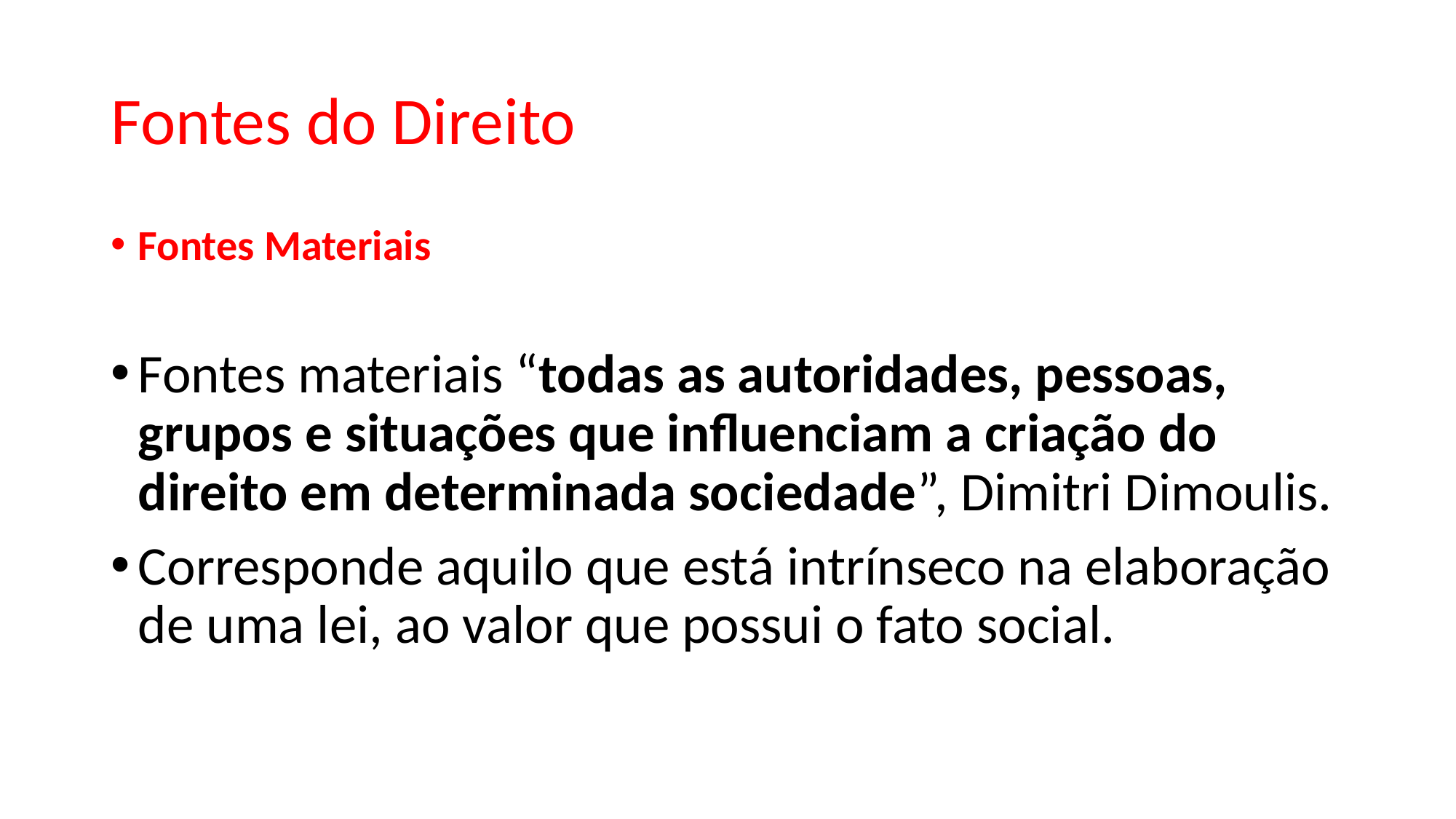

# Fontes do Direito
Fontes Materiais

Fontes materiais “todas as autoridades, pessoas, grupos e situações que influenciam a criação do direito em determinada sociedade”, Dimitri Dimoulis.
Corresponde aquilo que está intrínseco na elaboração de uma lei, ao valor que possui o fato social.